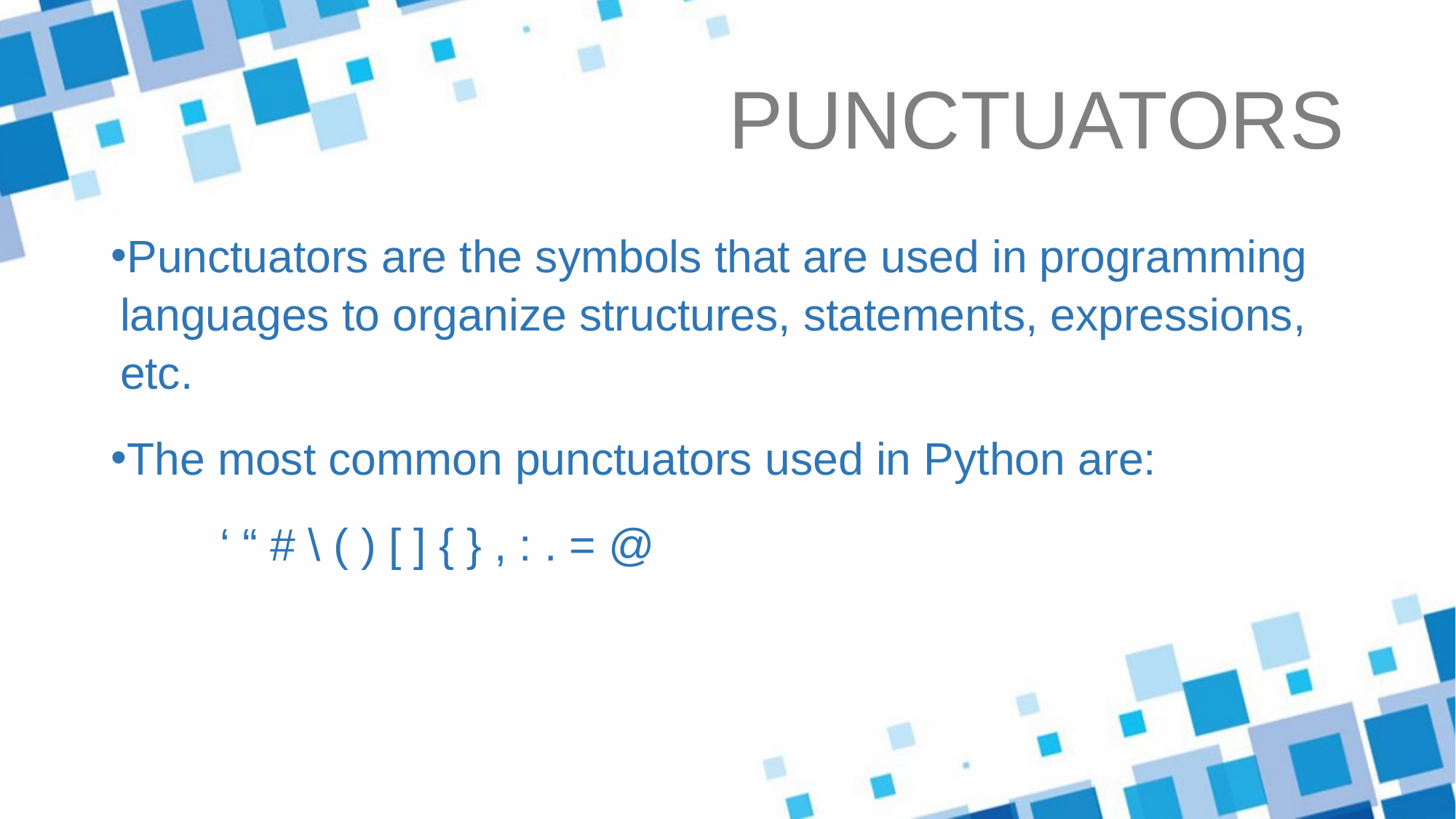

# PUNCTUATORS
Punctuators are the symbols that are used in programming languages to organize structures, statements, expressions, etc.
The most common punctuators used in Python are:
	‘ “ # \ ( ) [ ] { } , : . = @